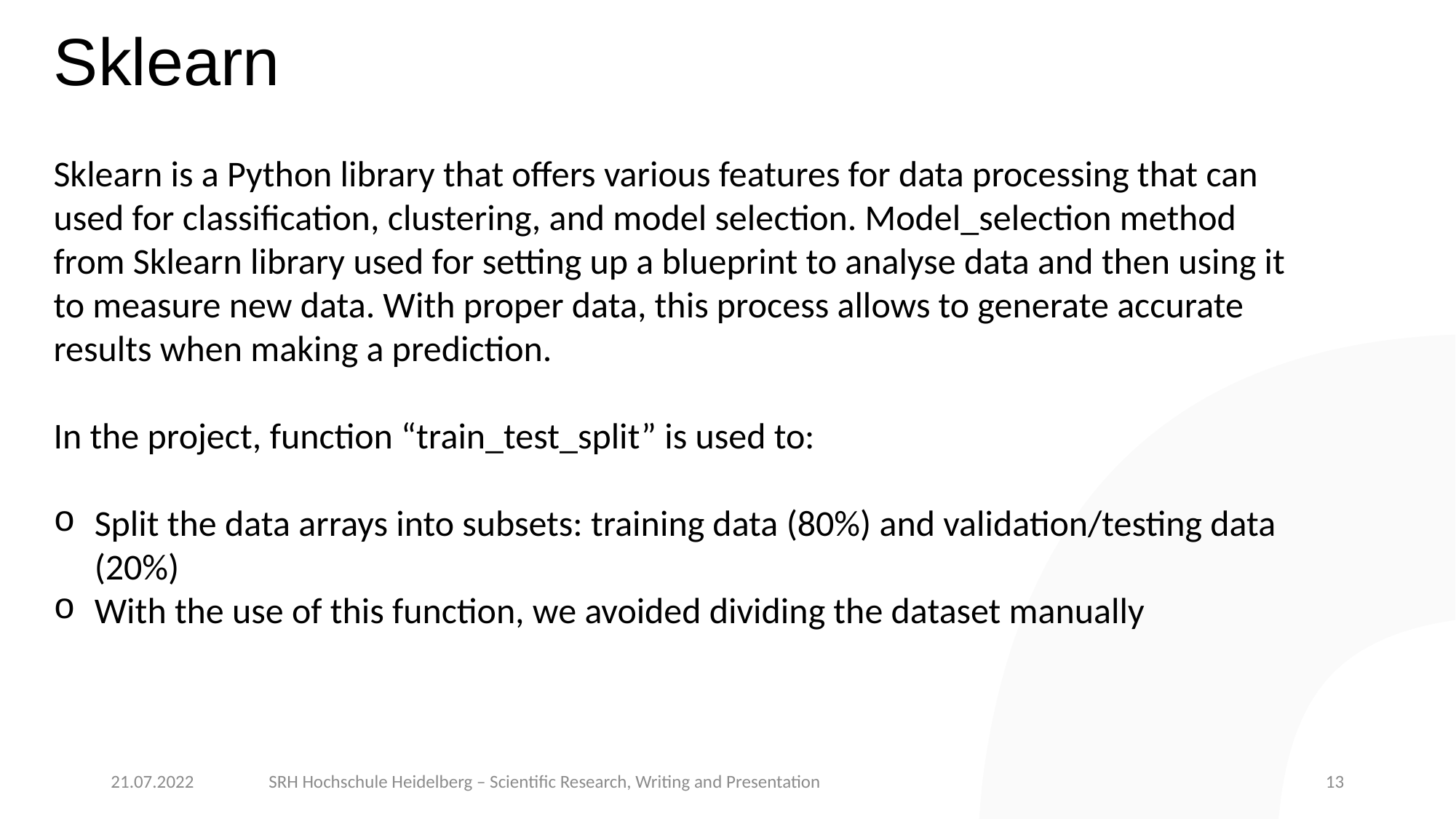

# Sklearn
Sklearn is a Python library that offers various features for data processing that can used for classification, clustering, and model selection. Model_selection method from Sklearn library used for setting up a blueprint to analyse data and then using it to measure new data. With proper data, this process allows to generate accurate results when making a prediction.

In the project, function “train_test_split” is used to:

Split the data arrays into subsets: training data (80%) and validation/testing data (20%)
With the use of this function, we avoided dividing the dataset manually

21.07.2022
SRH Hochschule Heidelberg – Scientific Research, Writing and Presentation
13